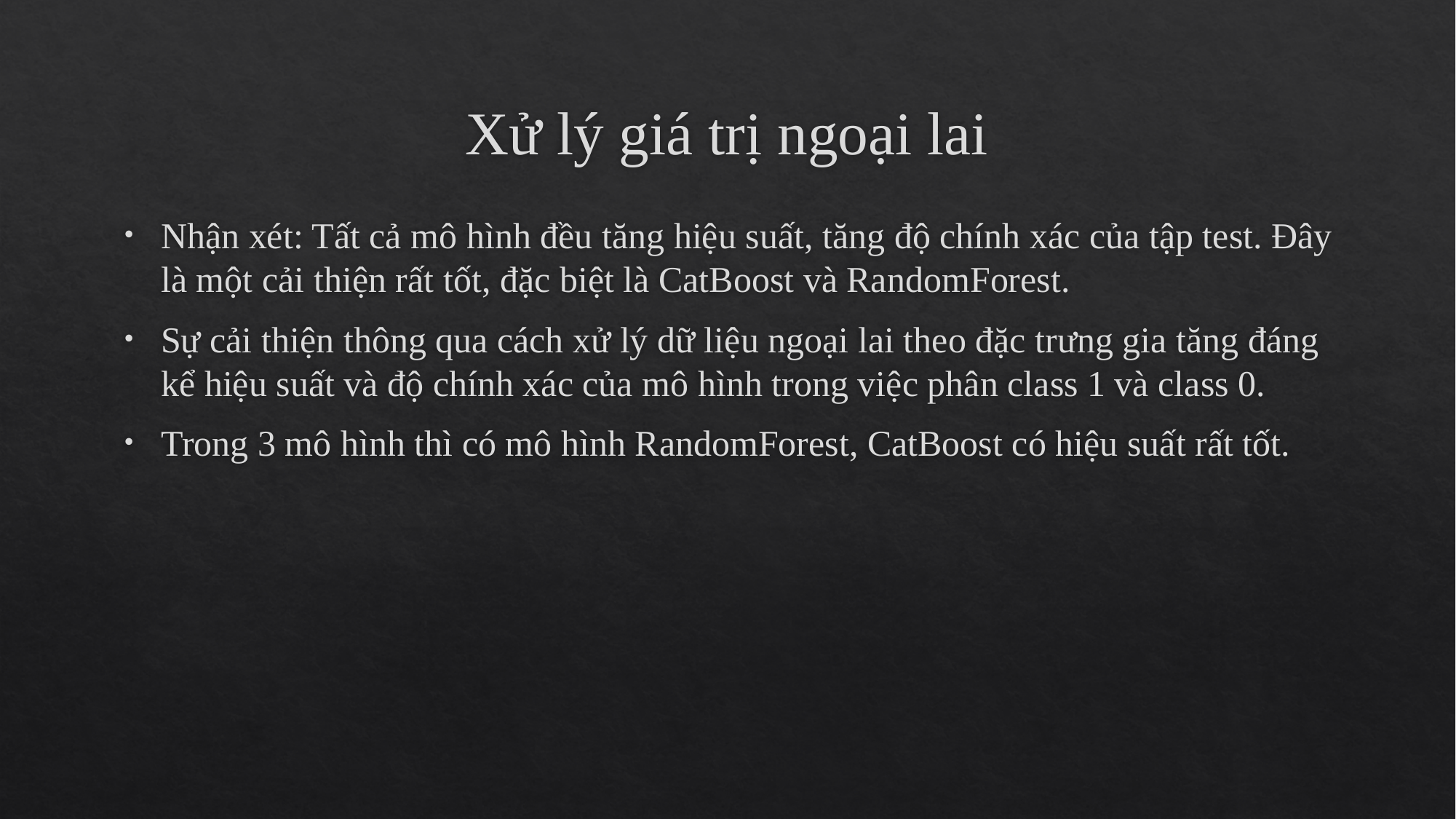

# Xử lý giá trị ngoại lai
Nhận xét: Tất cả mô hình đều tăng hiệu suất, tăng độ chính xác của tập test. Đây là một cải thiện rất tốt, đặc biệt là CatBoost và RandomForest.
Sự cải thiện thông qua cách xử lý dữ liệu ngoại lai theo đặc trưng gia tăng đáng kể hiệu suất và độ chính xác của mô hình trong việc phân class 1 và class 0.
Trong 3 mô hình thì có mô hình RandomForest, CatBoost có hiệu suất rất tốt.